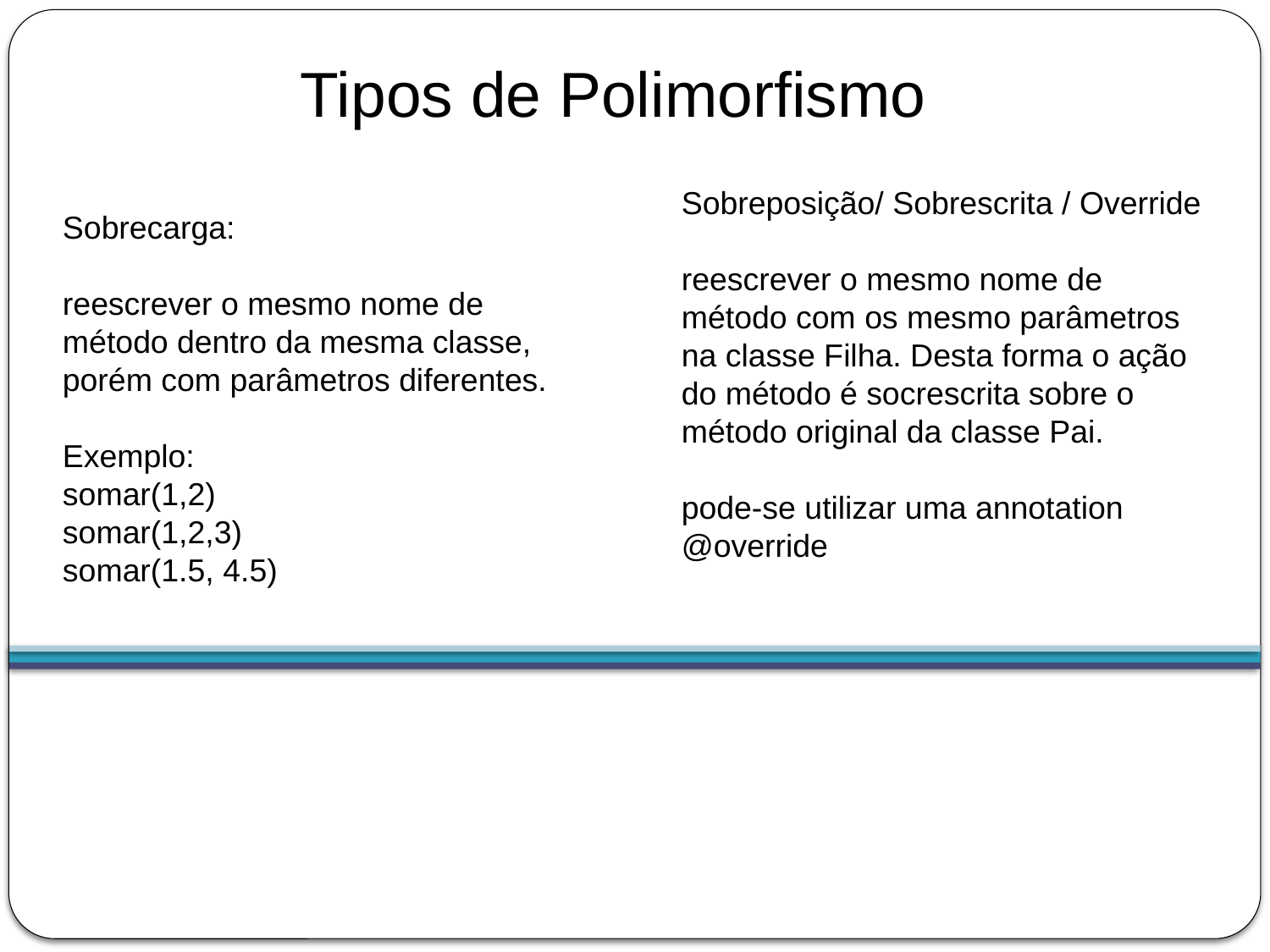

Tipos de Polimorfismo
# Sobreposição/ Sobrescrita / Override reescrever o mesmo nome de método com os mesmo parâmetros na classe Filha. Desta forma o ação do método é socrescrita sobre o método original da classe Pai. pode-se utilizar uma annotation @override
Sobrecarga:

reescrever o mesmo nome de método dentro da mesma classe, porém com parâmetros diferentes.

Exemplo:
somar(1,2)
somar(1,2,3)
somar(1.5, 4.5)